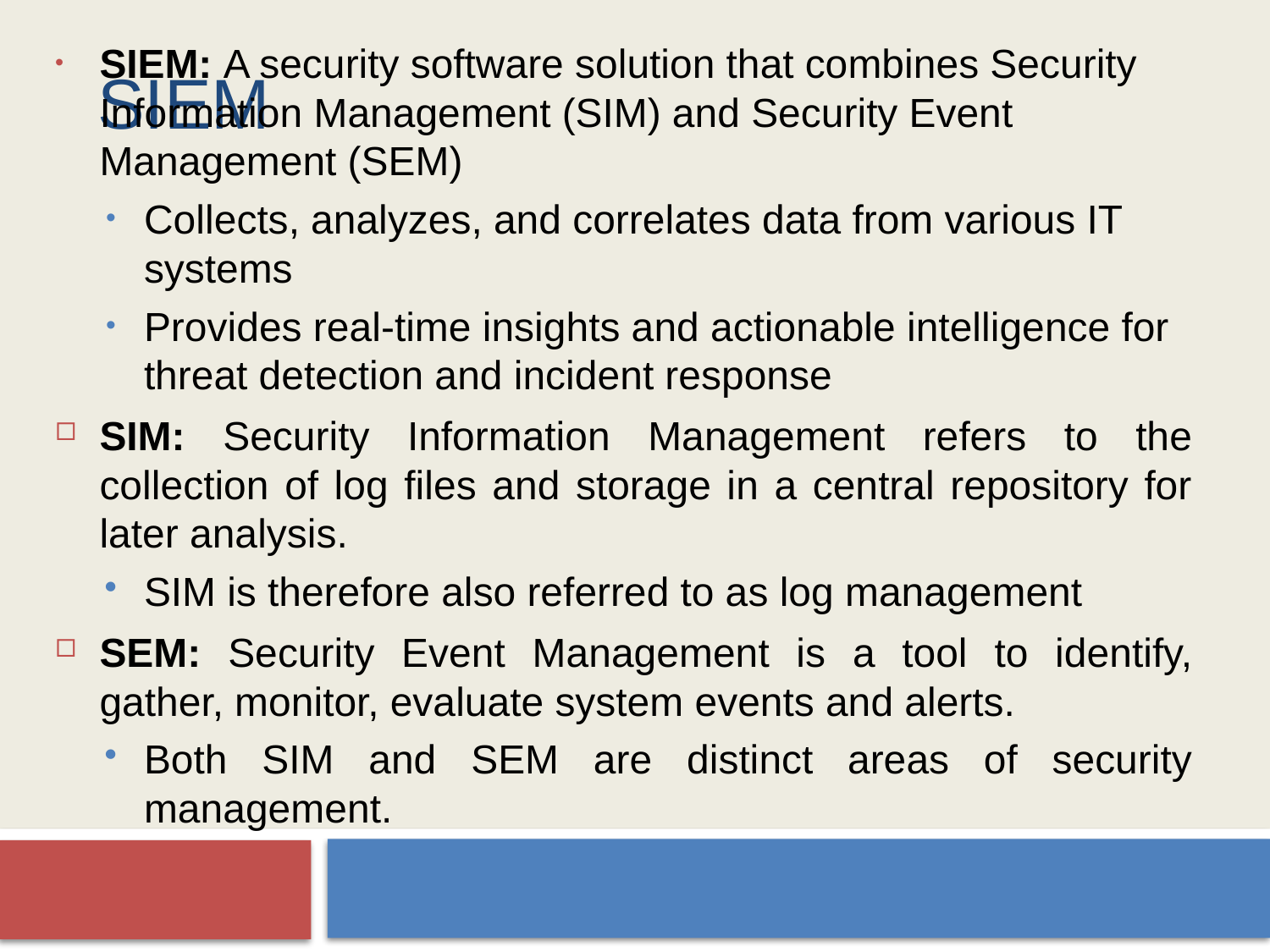

SIEM: A security software solution that combines Security Information Management (SIM) and Security Event Management (SEM)
Collects, analyzes, and correlates data from various IT systems
Provides real-time insights and actionable intelligence for threat detection and incident response
SIM: Security Information Management refers to the collection of log files and storage in a central repository for later analysis.
SIM is therefore also referred to as log management
SEM: Security Event Management is a tool to identify, gather, monitor, evaluate system events and alerts.
Both SIM and SEM are distinct areas of security management.

# SIEM